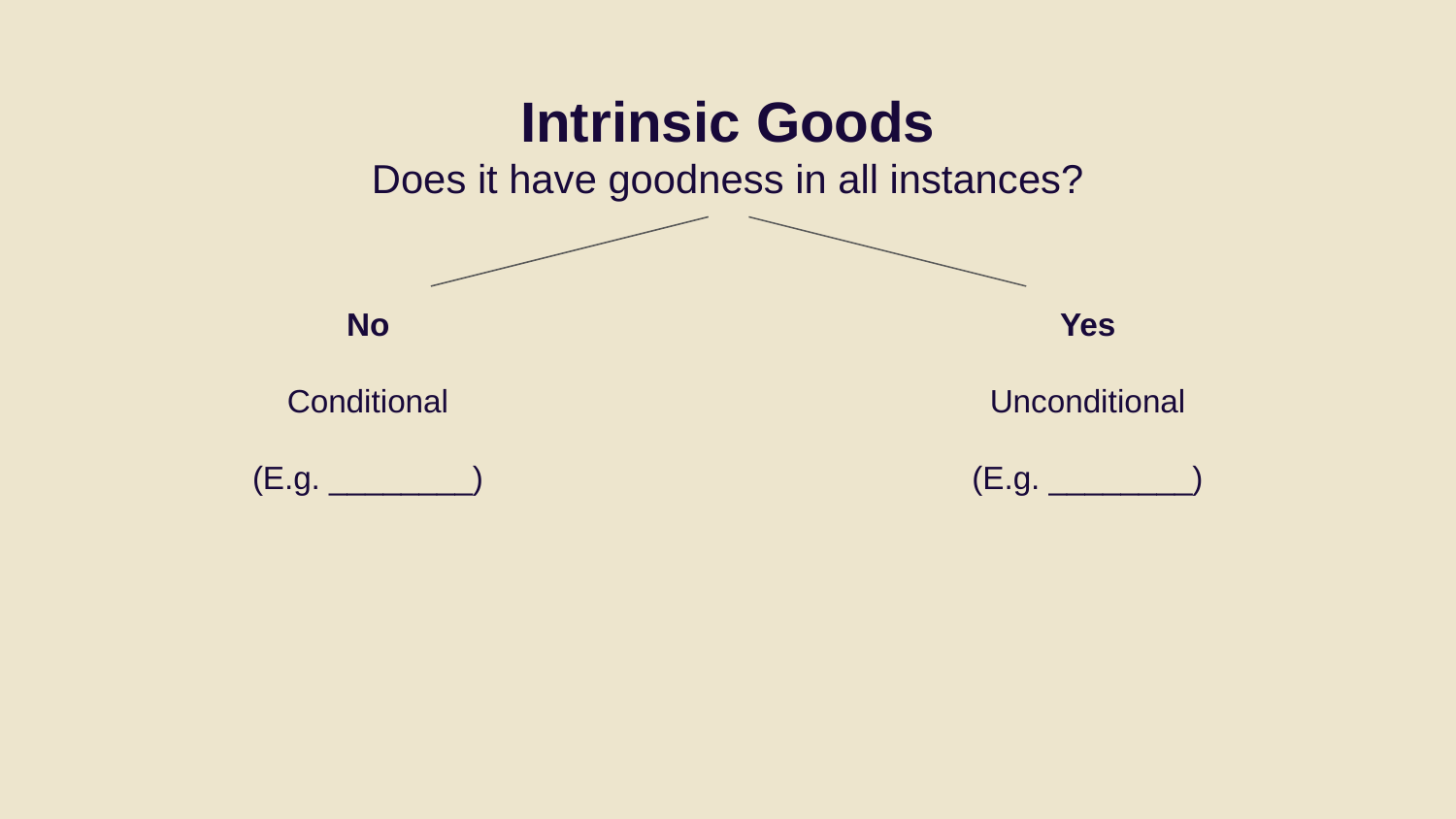

# Intrinsic Goods
Does it have goodness in all instances?
No
Conditional
(E.g. ________)

Yes
Unconditional
(E.g. ________)